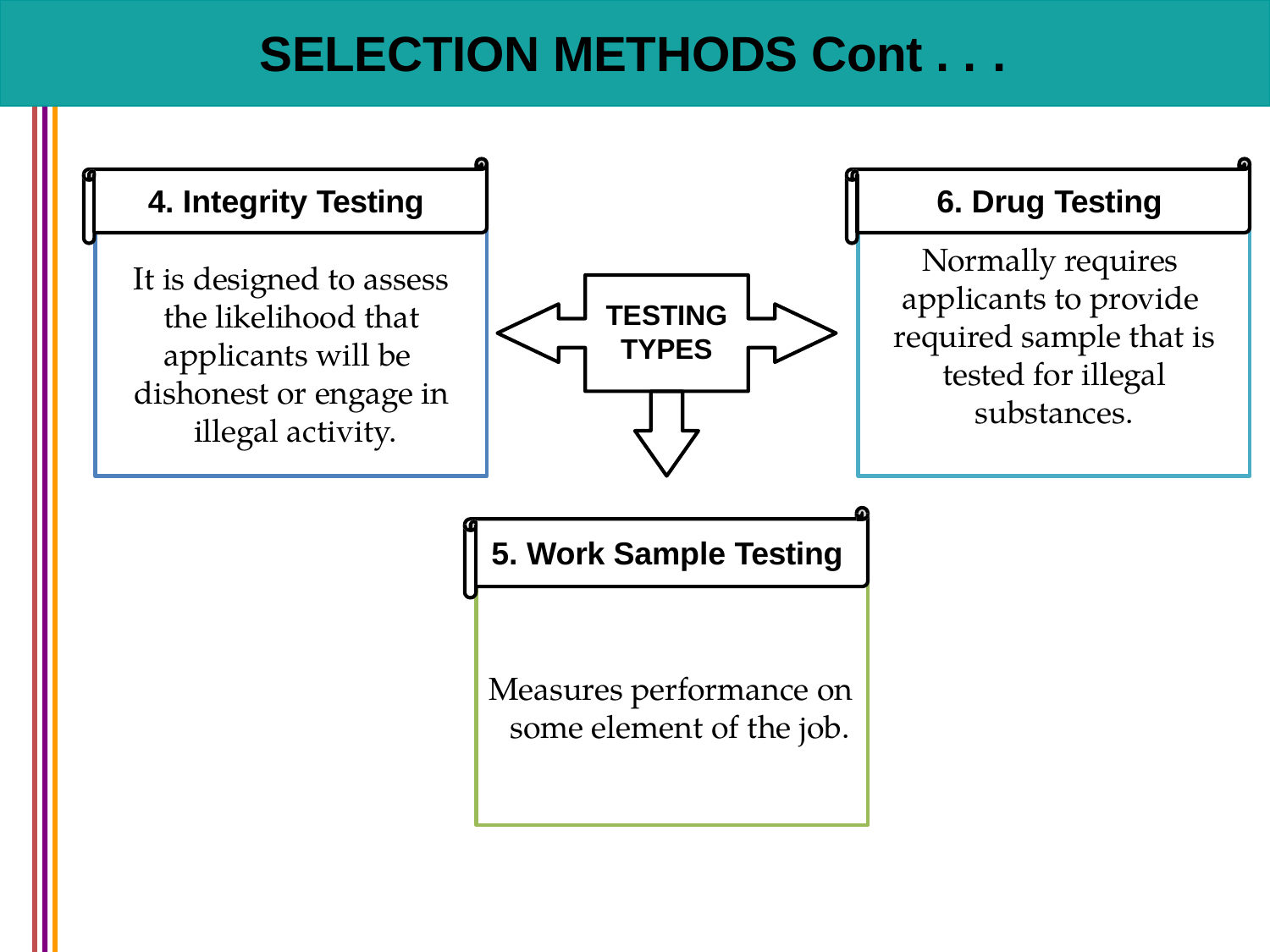

# SELECTION METHODS Cont . . .

4. Integrity Testing
6. Drug Testing

Normally requires  applicants to provide  required sample that is  tested for illegal  substances.
It is designed to assess  the likelihood that  applicants will be  dishonest or engage in  illegal activity.

TESTING
TYPES

5. Work Sample Testing

Measures performance on  some element of the job.